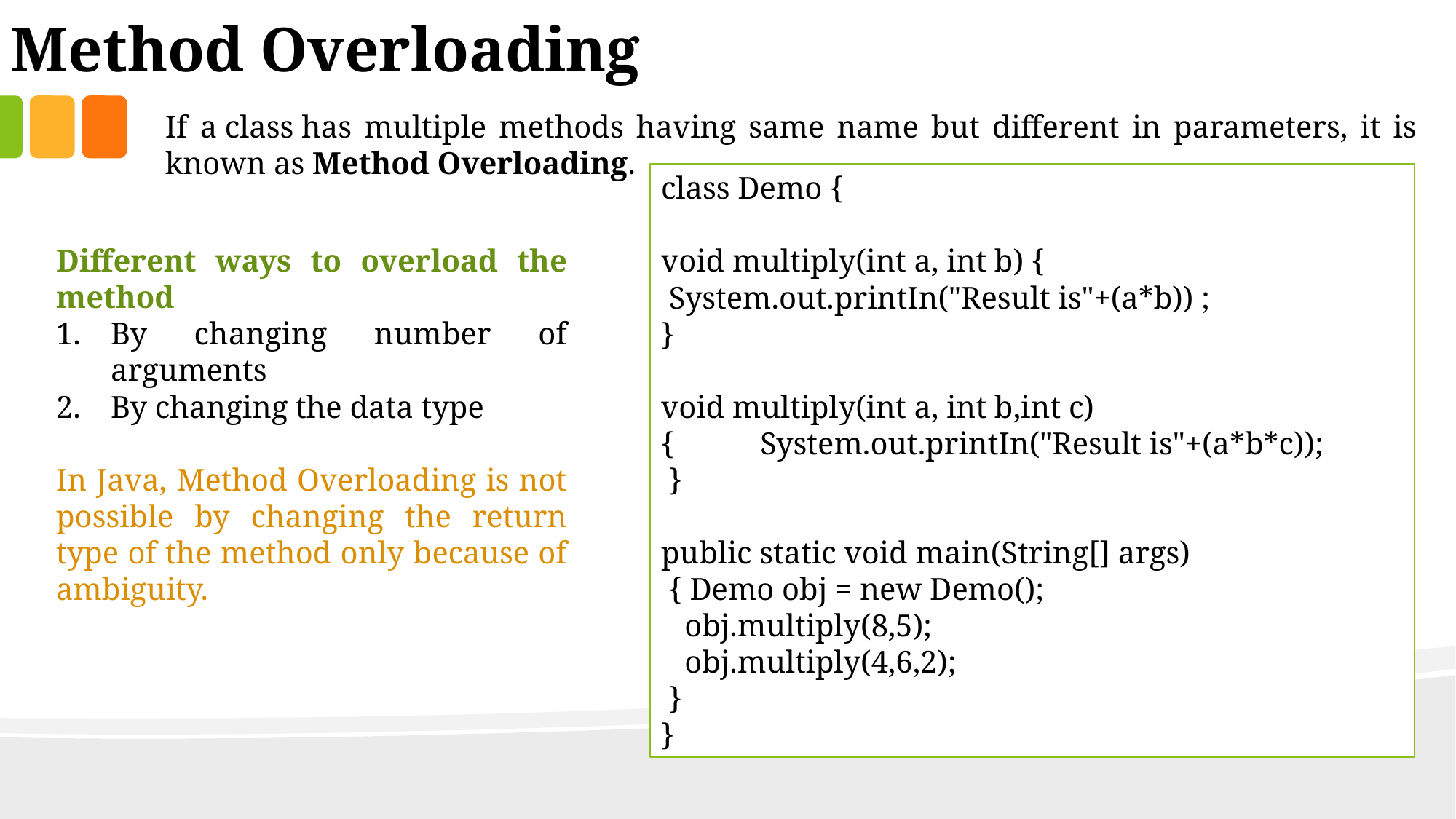

Method Overloading
If a class has multiple methods having same name but different in parameters, it is known as Method Overloading.
class Demo {

void multiply(int a, int b) {
 System.out.printIn("Result is"+(a*b)) ;
}

void multiply(int a, int b,int c) {           System.out.printIn("Result is"+(a*b*c));
 }

public static void main(String[] args)
 { Demo obj = new Demo();
   obj.multiply(8,5);
   obj.multiply(4,6,2);
 }
}
Different ways to overload the method
By changing number of arguments
By changing the data type

In Java, Method Overloading is not possible by changing the return type of the method only because of ambiguity.